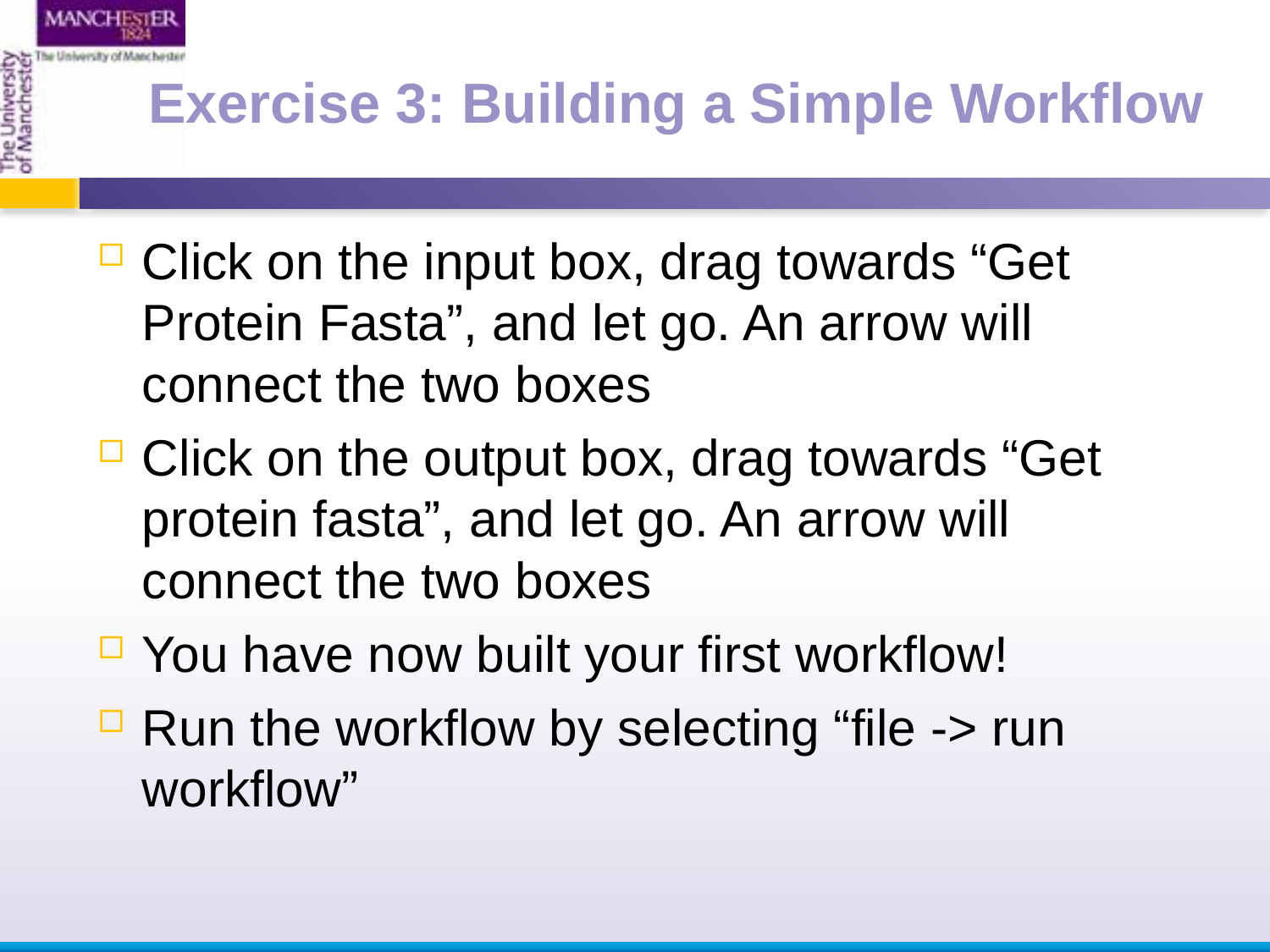

Exercise 3: Building a Simple Workflow
Click on the input box, drag towards “Get Protein Fasta”, and let go. An arrow will connect the two boxes
Click on the output box, drag towards “Get protein fasta”, and let go. An arrow will connect the two boxes
You have now built your first workflow!
Run the workflow by selecting “file -> run workflow”